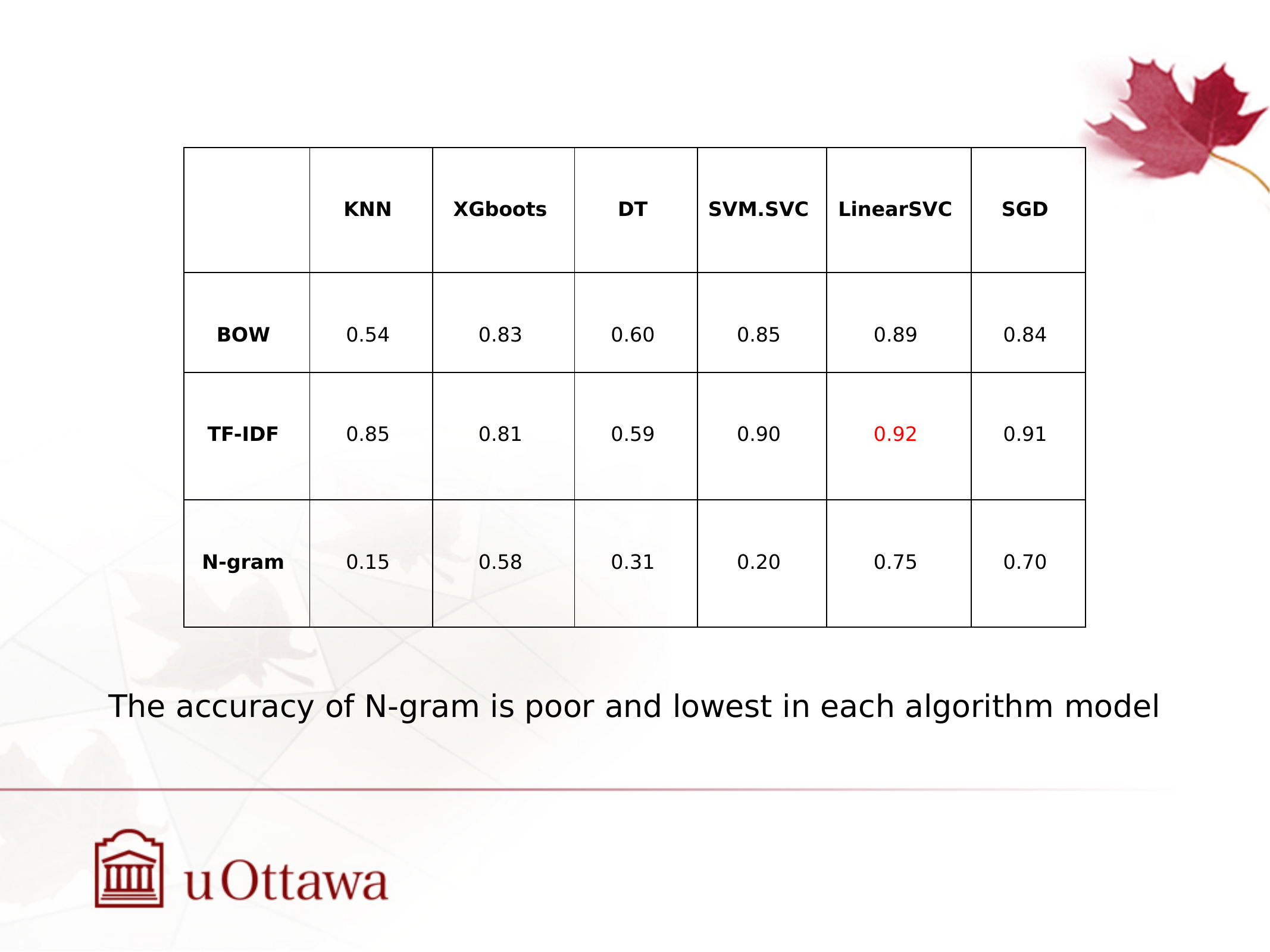

|  | KNN | XGboots | DT | SVM.SVC | LinearSVC | SGD |
| --- | --- | --- | --- | --- | --- | --- |
| BOW | 0.54 | 0.83 | 0.60 | 0.85 | 0.89 | 0.84 |
| TF-IDF | 0.85 | 0.81 | 0.59 | 0.90 | 0.92 | 0.91 |
| N-gram | 0.15 | 0.58 | 0.31 | 0.20 | 0.75 | 0.70 |
The accuracy of N-gram is poor and lowest in each algorithm model